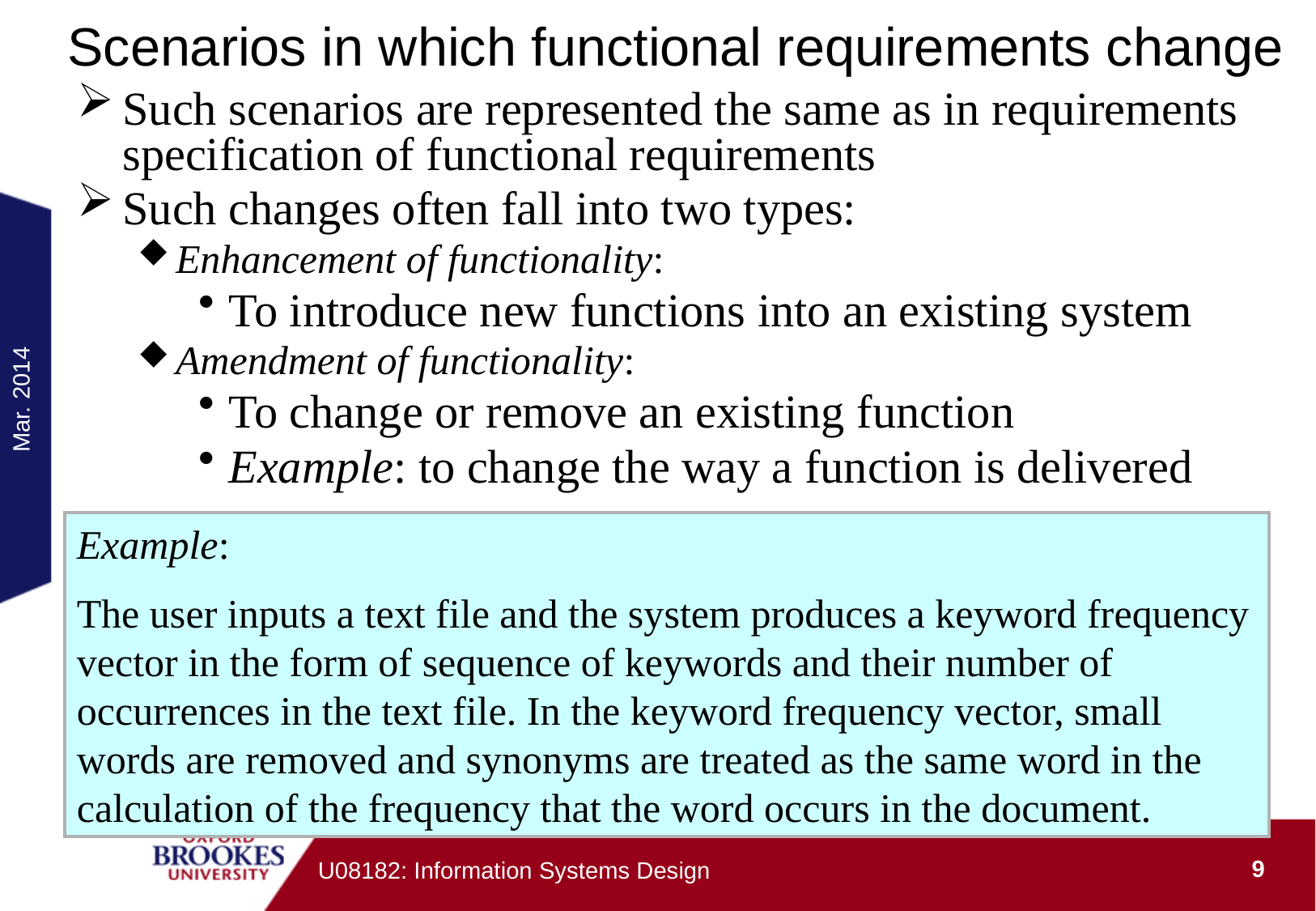

# Scenarios in which functional requirements change
Such scenarios are represented the same as in requirements specification of functional requirements
Such changes often fall into two types:
Enhancement of functionality:
To introduce new functions into an existing system
Amendment of functionality:
To change or remove an existing function
Example: to change the way a function is delivered
Mar. 2014
Example:
The user inputs a text file and the system produces a keyword frequency vector in the form of sequence of keywords and their number of occurrences in the text file. In the keyword frequency vector, small words are removed and synonyms are treated as the same word in the calculation of the frequency that the word occurs in the document.
9
U08182: Information Systems Design